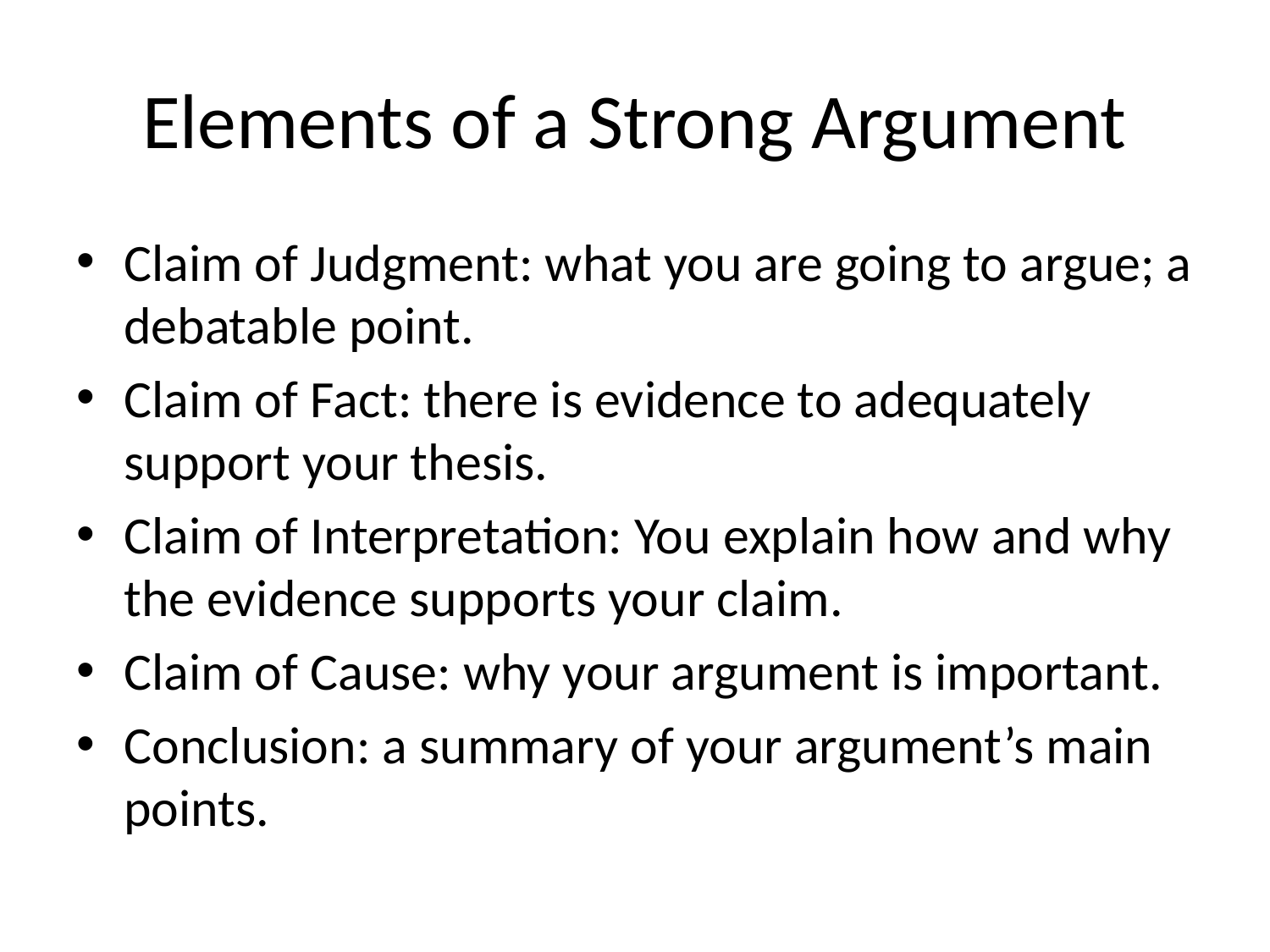

# Elements of a Strong Argument
Claim of Judgment: what you are going to argue; a debatable point.
Claim of Fact: there is evidence to adequately support your thesis.
Claim of Interpretation: You explain how and why the evidence supports your claim.
Claim of Cause: why your argument is important.
Conclusion: a summary of your argument’s main points.